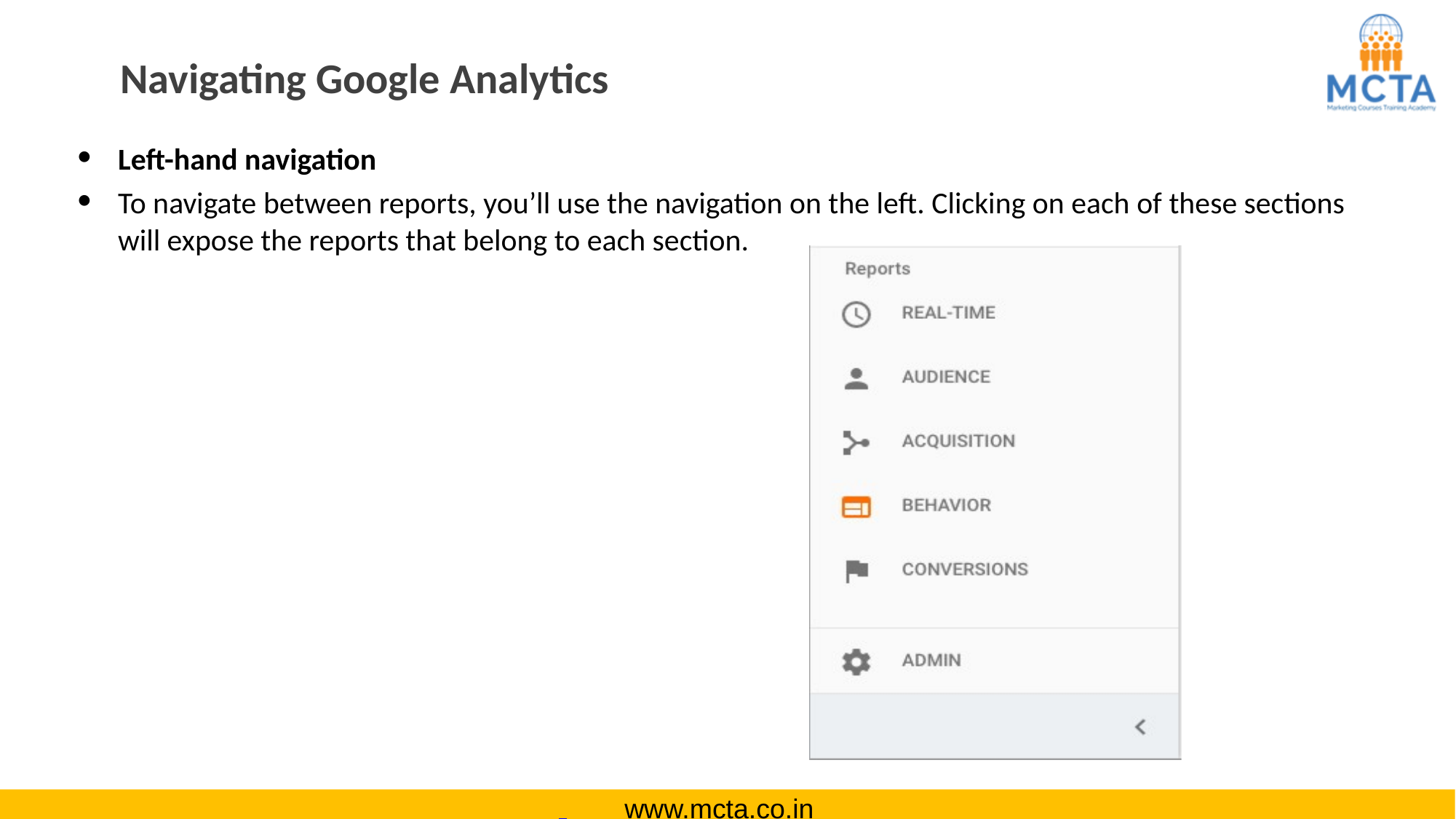

# Navigating Google Analytics
Left-hand navigation
To navigate between reports, you’ll use the navigation on the left. Clicking on each of these sections
will expose the reports that belong to each section.